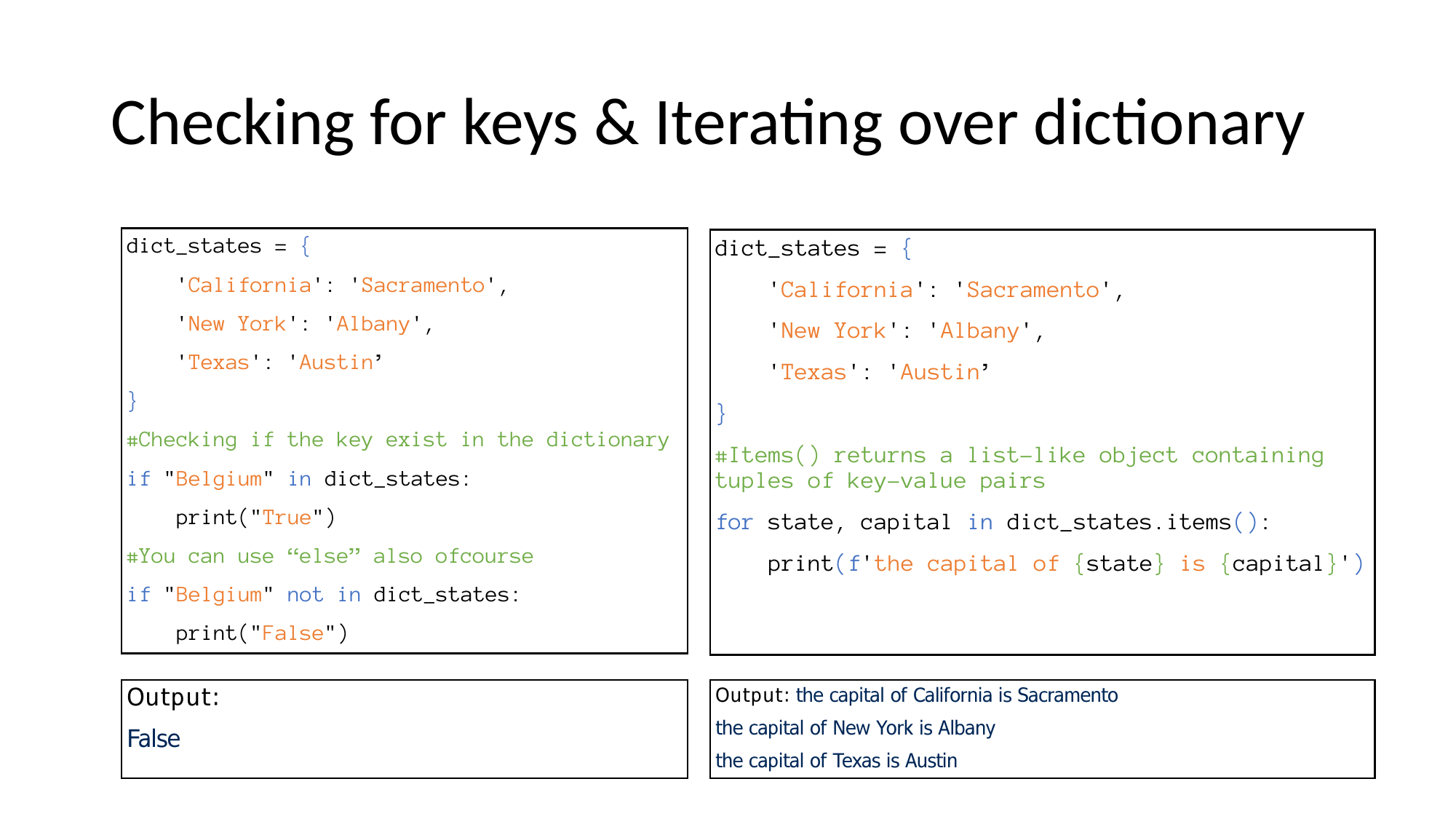

# Checking for keys & Iterating over dictionary

dict_states = {
    'California': 'Sacramento',
    'New York': 'Albany',
    'Texas': 'Austin’
}
#Checking if the key exist in the dictionary
if "Belgium" in dict_states:
    print("True")
#You can use “else” also ofcourse
if "Belgium" not in dict_states:
    print("False")

dict_states = {
    'California': 'Sacramento',
    'New York': 'Albany',
    'Texas': 'Austin’
}
#Items() returns a list-like object containing tuples of key-value pairs
for state, capital in dict_states.items():
    print(f'the capital of {state} is {capital}')

Output:
False
Output: the capital of California is Sacramento
the capital of New York is Albany
the capital of Texas is Austin